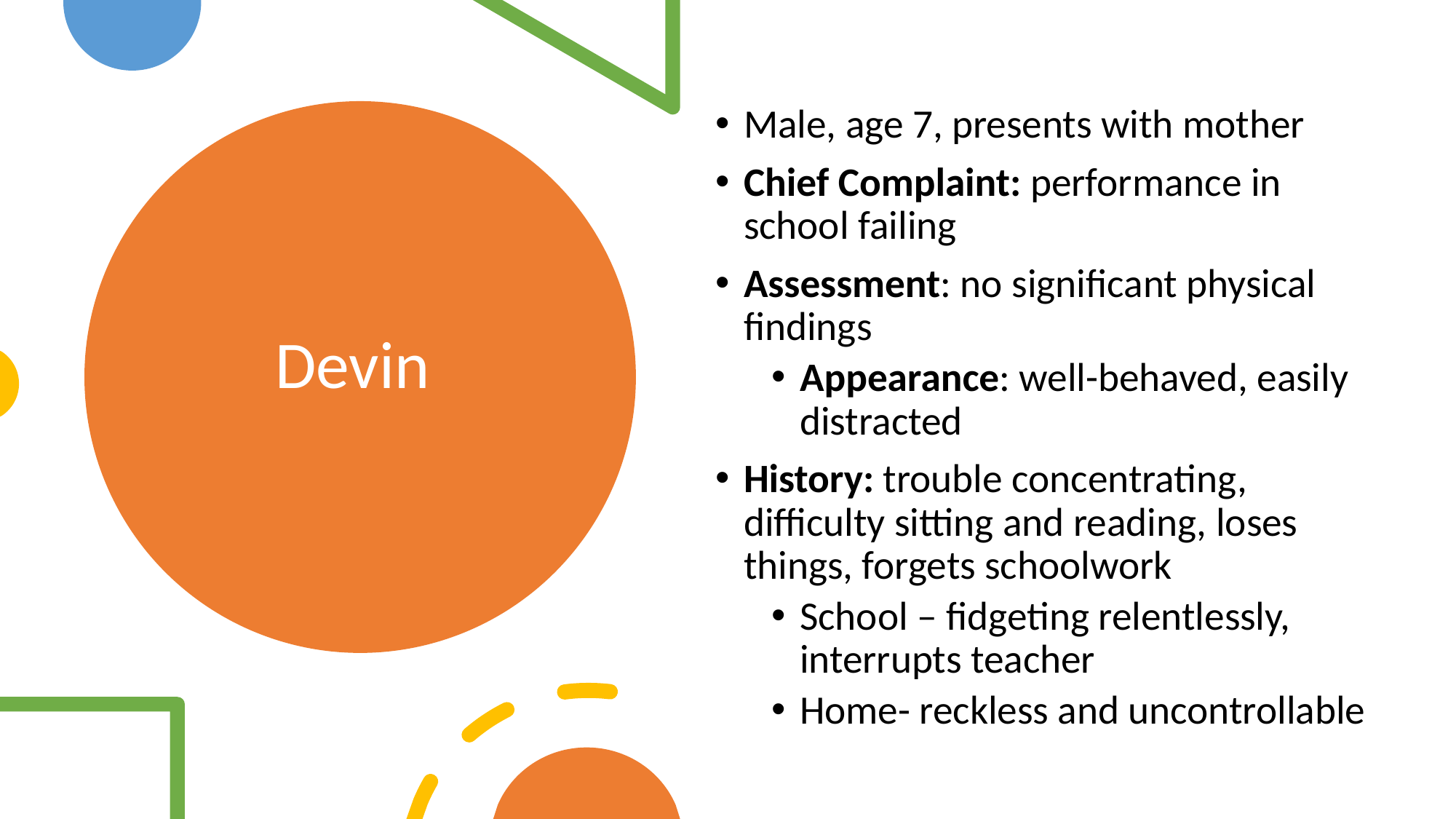

Male, age 7, presents with mother
Chief Complaint: performance in school failing
Assessment: no significant physical findings
Appearance: well-behaved, easily distracted
History: trouble concentrating, difficulty sitting and reading, loses things, forgets schoolwork
School – fidgeting relentlessly, interrupts teacher
Home- reckless and uncontrollable

# Devin